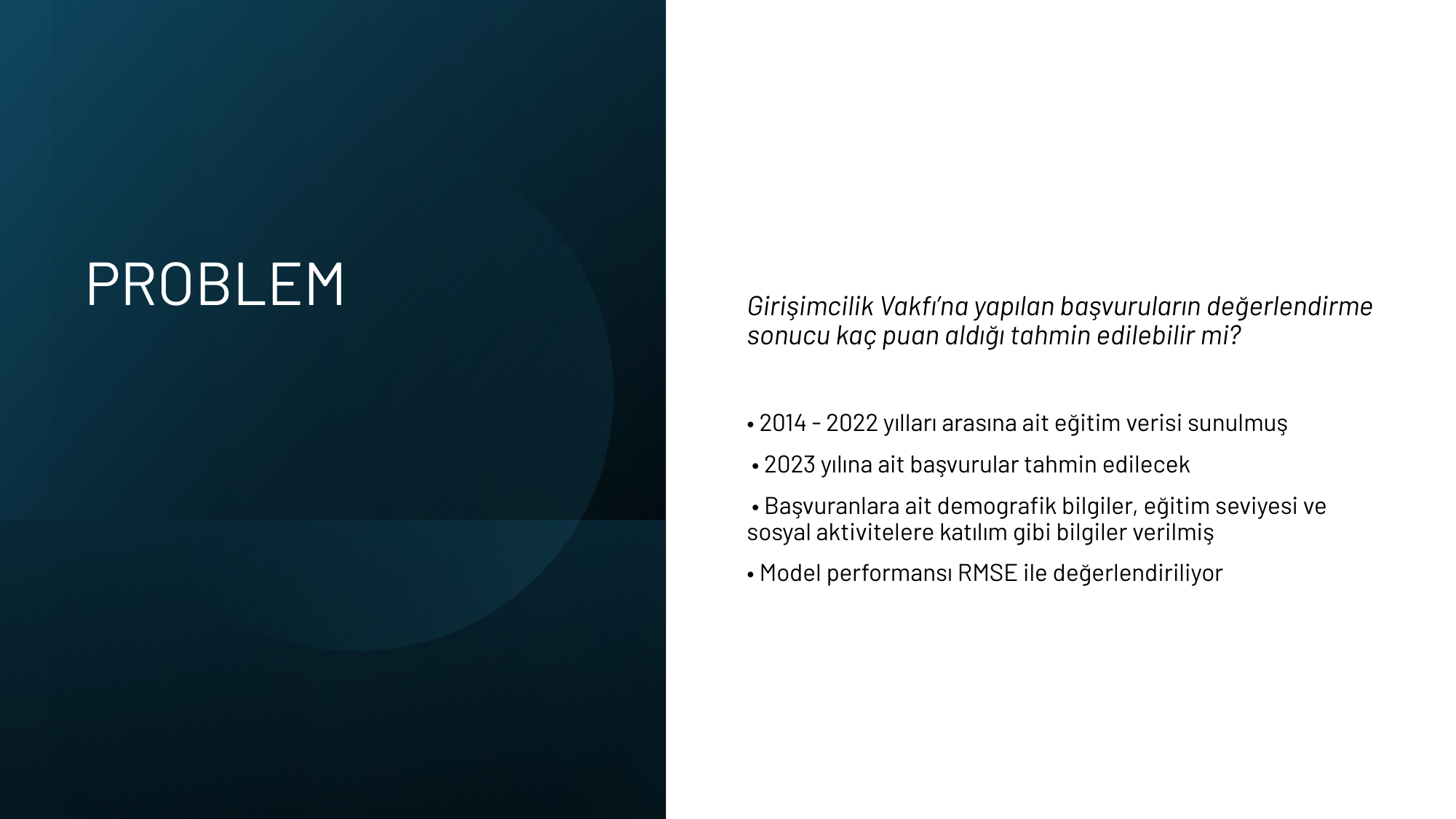

# PROBLEM

Girişimcilik Vakfı’na yapılan başvuruların değerlendirme sonucu kaç puan aldığı tahmin edilebilir mi?

• 2014 - 2022 yılları arasına ait eğitim verisi sunulmuş
 • 2023 yılına ait başvurular tahmin edilecek
 • Başvuranlara ait demografik bilgiler, eğitim seviyesi ve sosyal aktivitelere katılım gibi bilgiler verilmiş
• Model performansı RMSE ile değerlendiriliyor